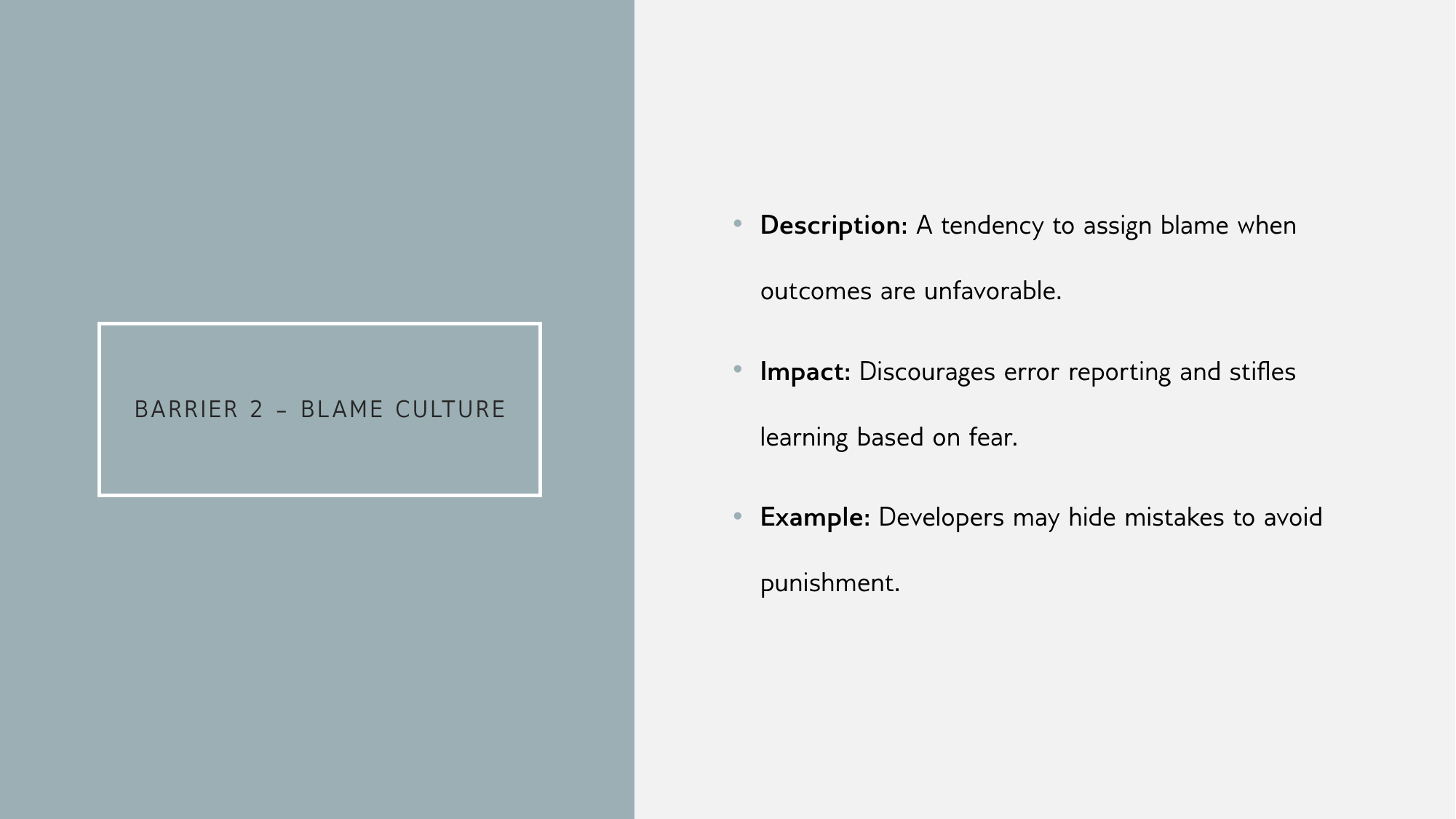

Description: A tendency to assign blame when outcomes are unfavorable.
Impact: Discourages error reporting and stifles learning based on fear.
Example: Developers may hide mistakes to avoid punishment.

# Barrier 2 – Blame Culture